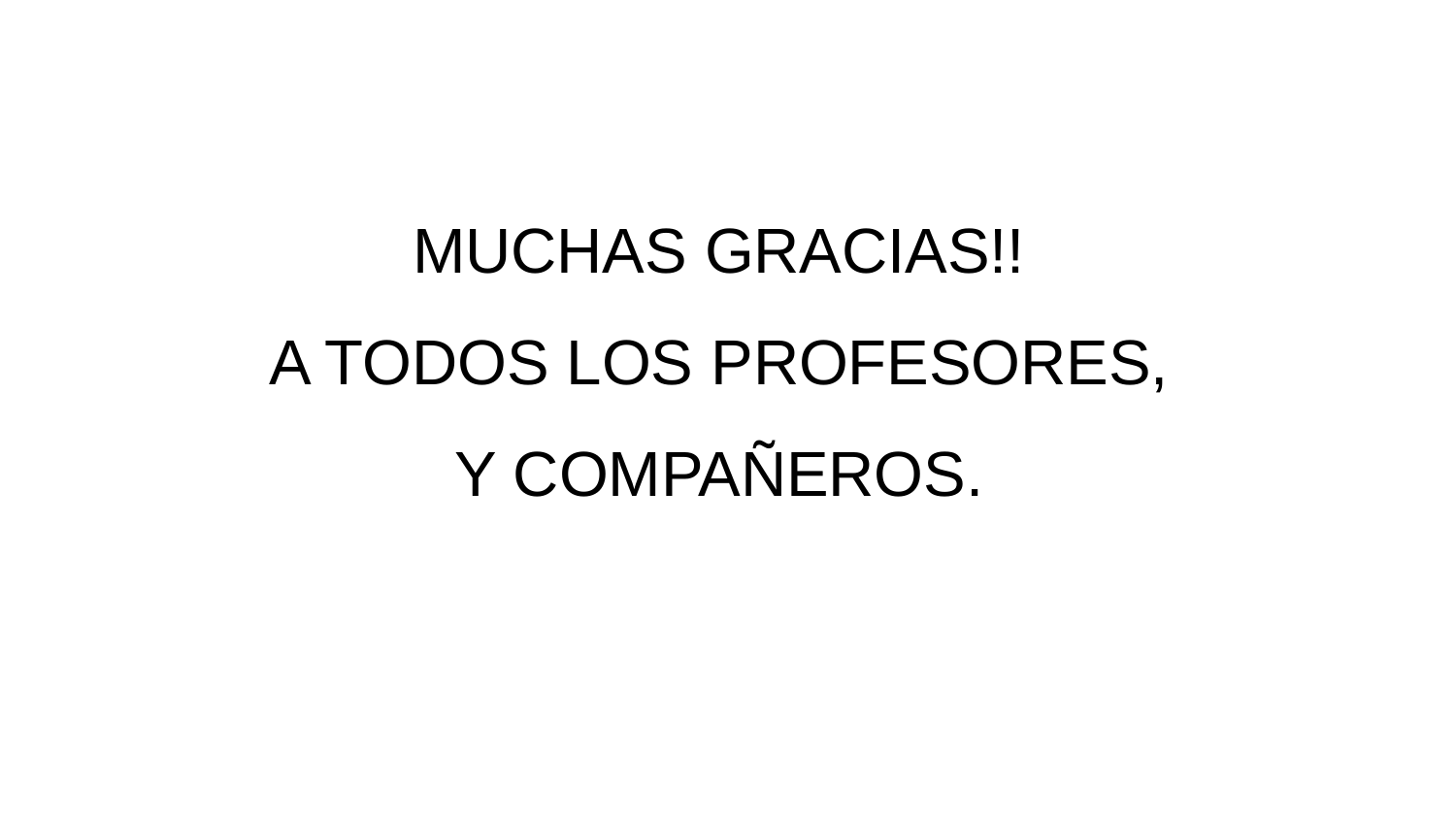

MUCHAS GRACIAS!!
A TODOS LOS PROFESORES,
Y COMPAÑEROS.